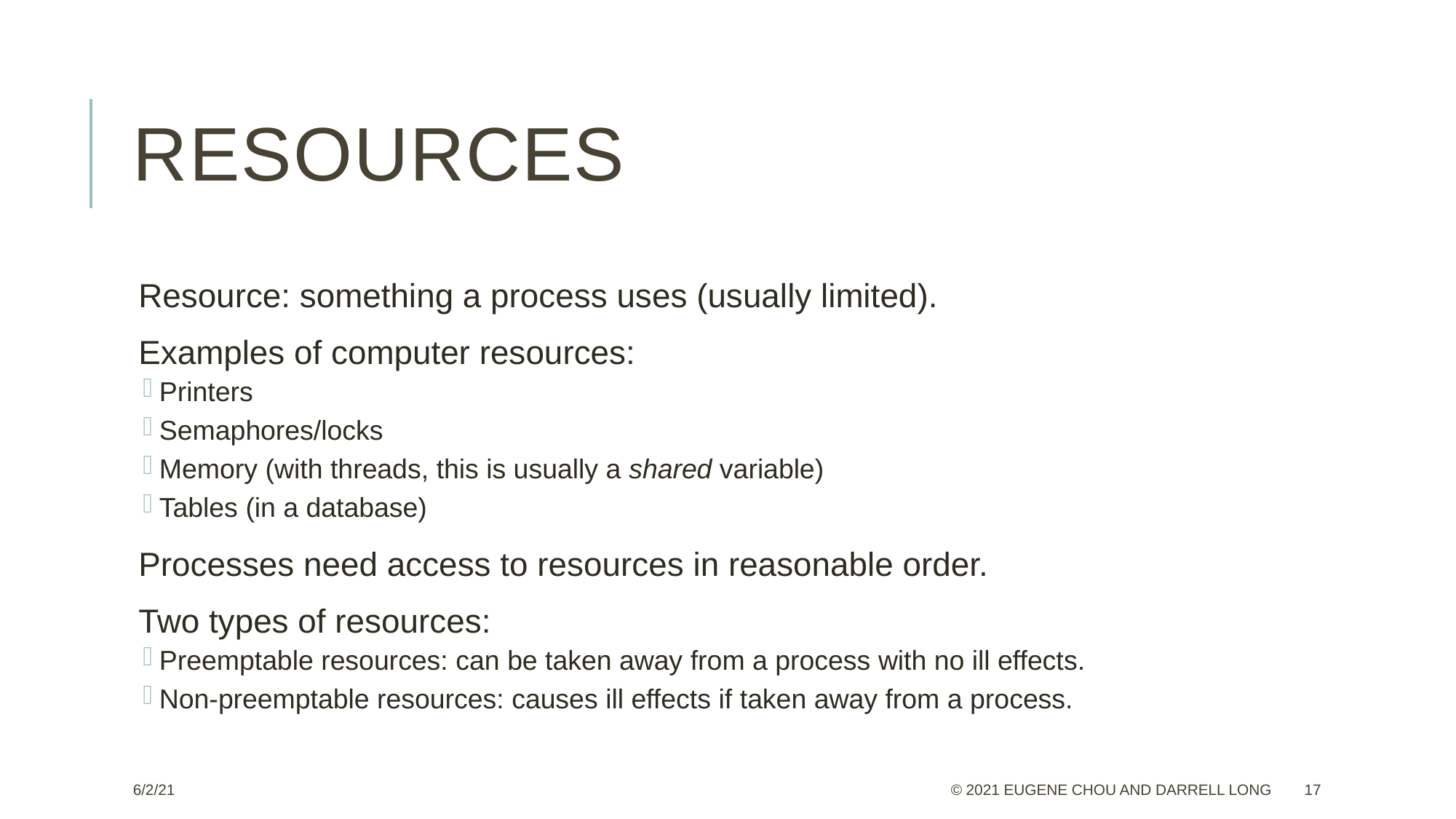

# Resources
Resource: something a process uses (usually limited).
Examples of computer resources:
Printers
Semaphores/locks
Memory (with threads, this is usually a shared variable)
Tables (in a database)
Processes need access to resources in reasonable order.
Two types of resources:
Preemptable resources: can be taken away from a process with no ill effects.
Non-preemptable resources: causes ill effects if taken away from a process.
6/2/21
© 2021 Eugene Chou and Darrell Long
17